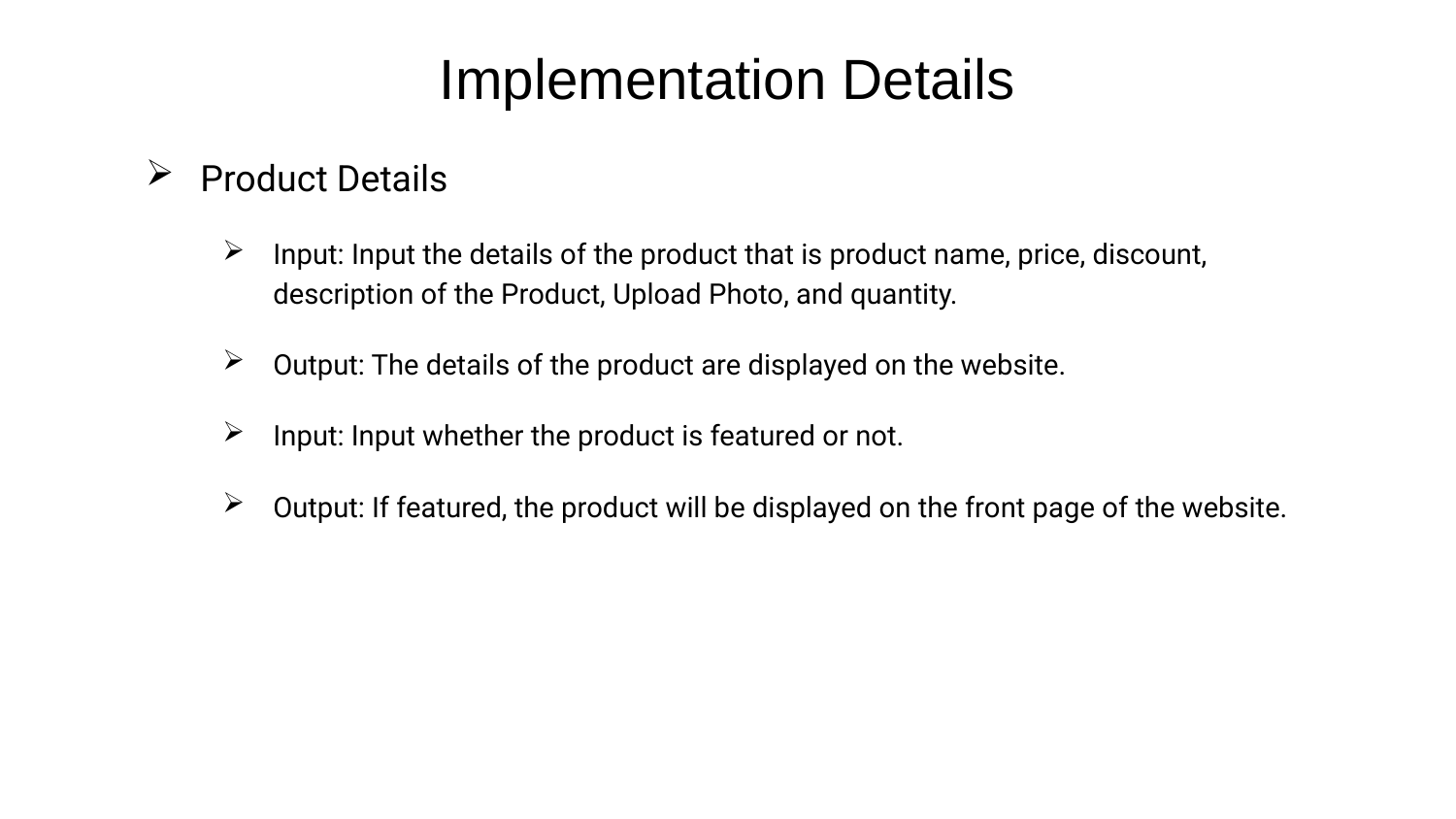

# Implementation Details
Product Details
Input: Input the details of the product that is product name, price, discount, description of the Product, Upload Photo, and quantity.
Output: The details of the product are displayed on the website.
Input: Input whether the product is featured or not.
Output: If featured, the product will be displayed on the front page of the website.